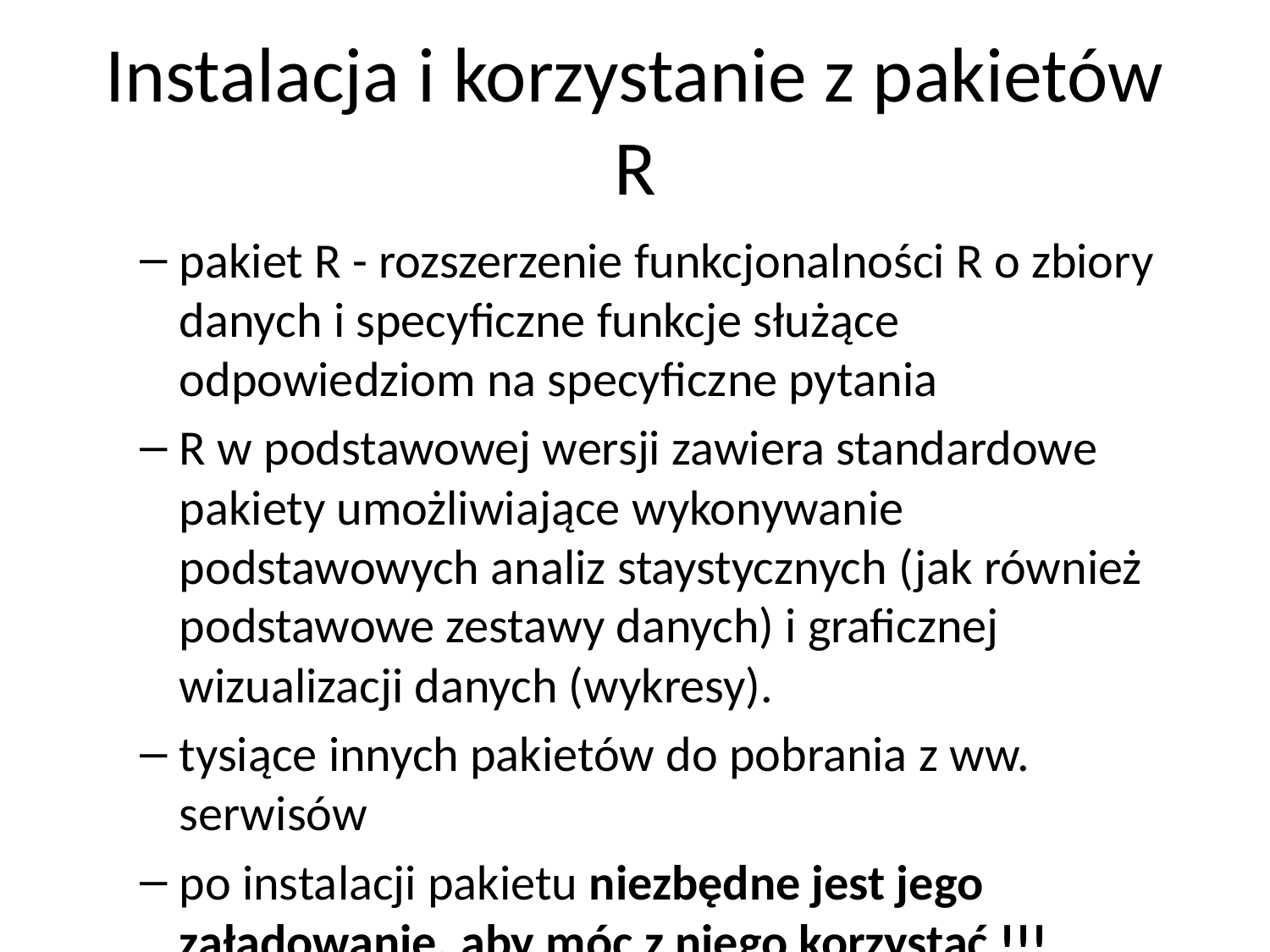

# Instalacja i korzystanie z pakietów R
pakiet R - rozszerzenie funkcjonalności R o zbiory danych i specyficzne funkcje służące odpowiedziom na specyficzne pytania
R w podstawowej wersji zawiera standardowe pakiety umożliwiające wykonywanie podstawowych analiz staystycznych (jak również podstawowe zestawy danych) i graficznej wizualizacji danych (wykresy).
tysiące innych pakietów do pobrania z ww. serwisów
po instalacji pakietu niezbędne jest jego załadowanie, aby móc z niego korzystać !!!